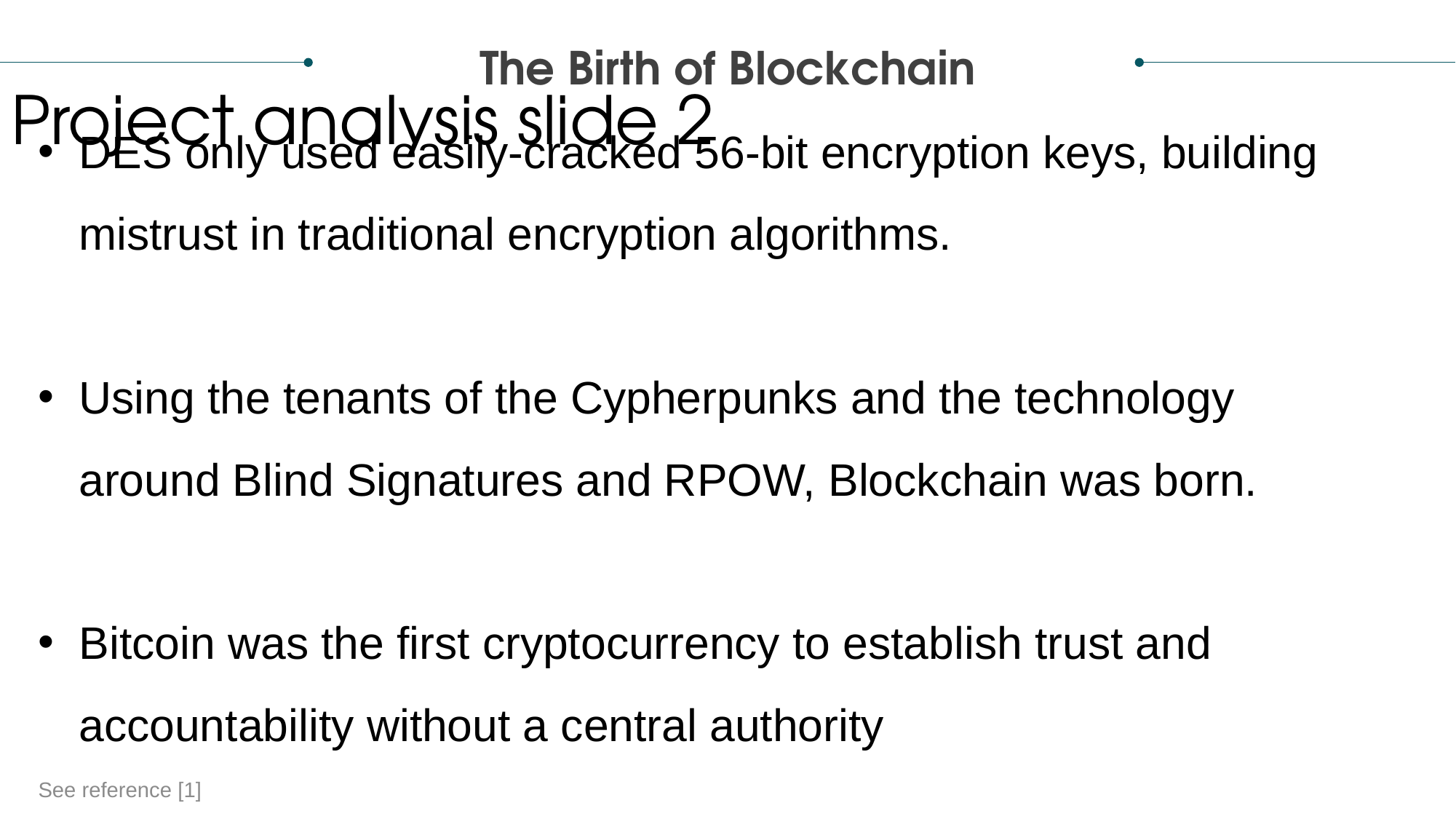

The Birth of Blockchain
Project analysis slide 2
DES only used easily-cracked 56-bit encryption keys, building mistrust in traditional encryption algorithms.

Using the tenants of the Cypherpunks and the technology around Blind Signatures and RPOW, Blockchain was born.

Bitcoin was the first cryptocurrency to establish trust and accountability without a central authority
See reference [1]